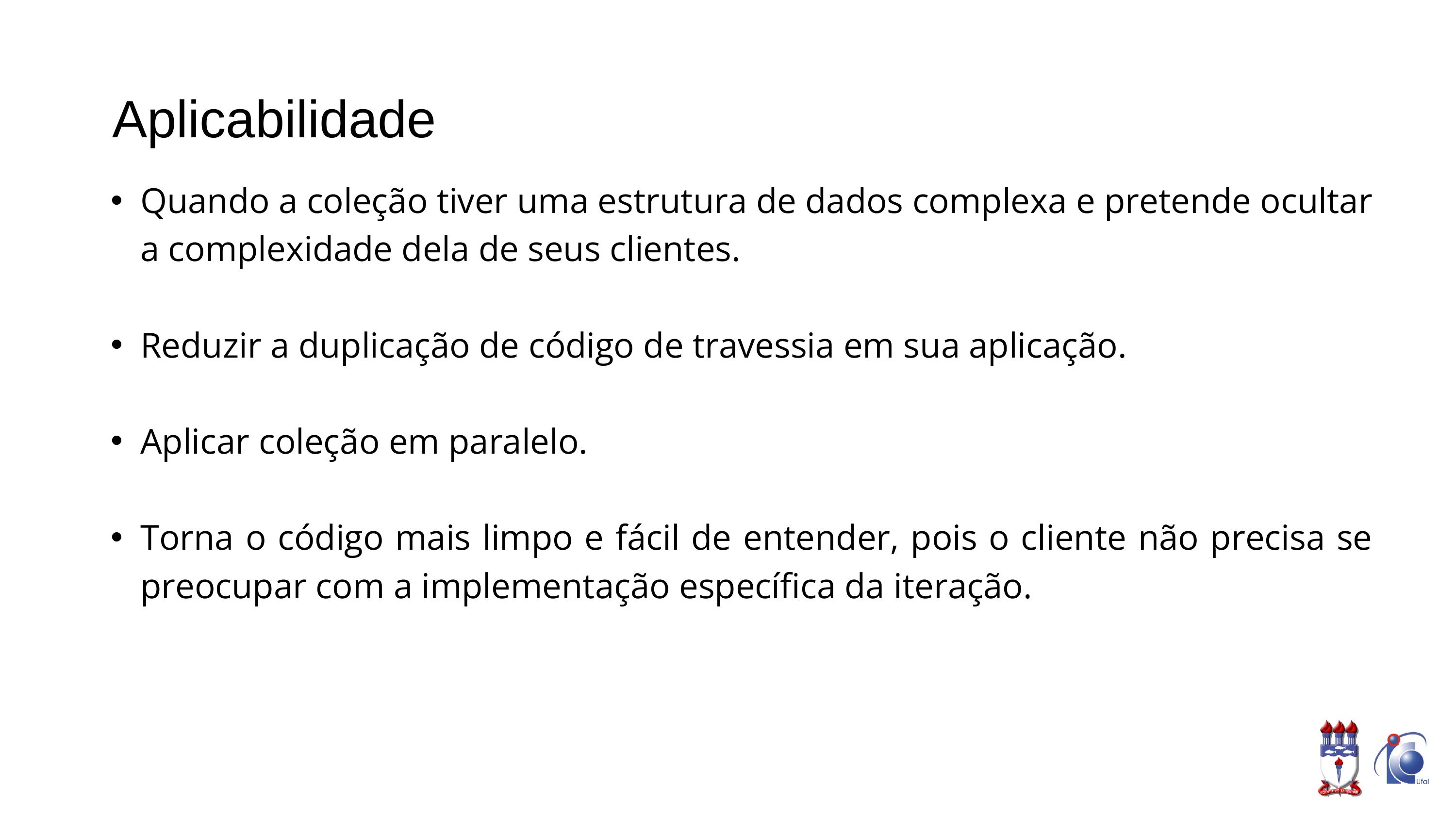

Aplicabilidade
Quando a coleção tiver uma estrutura de dados complexa e pretende ocultar a complexidade dela de seus clientes.

Reduzir a duplicação de código de travessia em sua aplicação.

Aplicar coleção em paralelo.

Torna o código mais limpo e fácil de entender, pois o cliente não precisa se preocupar com a implementação específica da iteração.